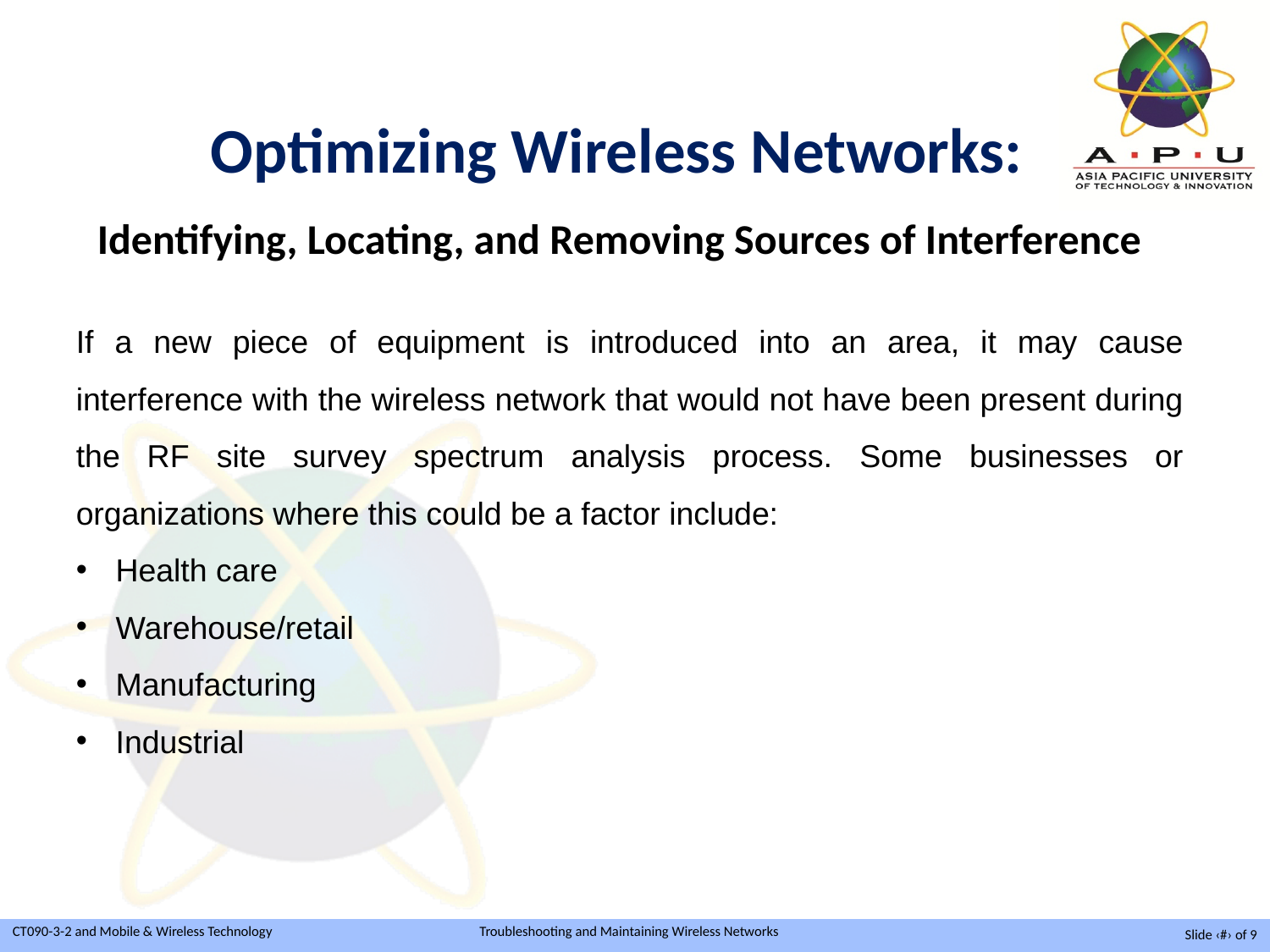

Optimizing Wireless Networks:
Identifying, Locating, and Removing Sources of Interference
If a new piece of equipment is introduced into an area, it may cause interference with the wireless network that would not have been present during the RF site survey spectrum analysis process. Some businesses or organizations where this could be a factor include:
Health care
Warehouse/retail
Manufacturing
Industrial

Slide ‹#› of 9